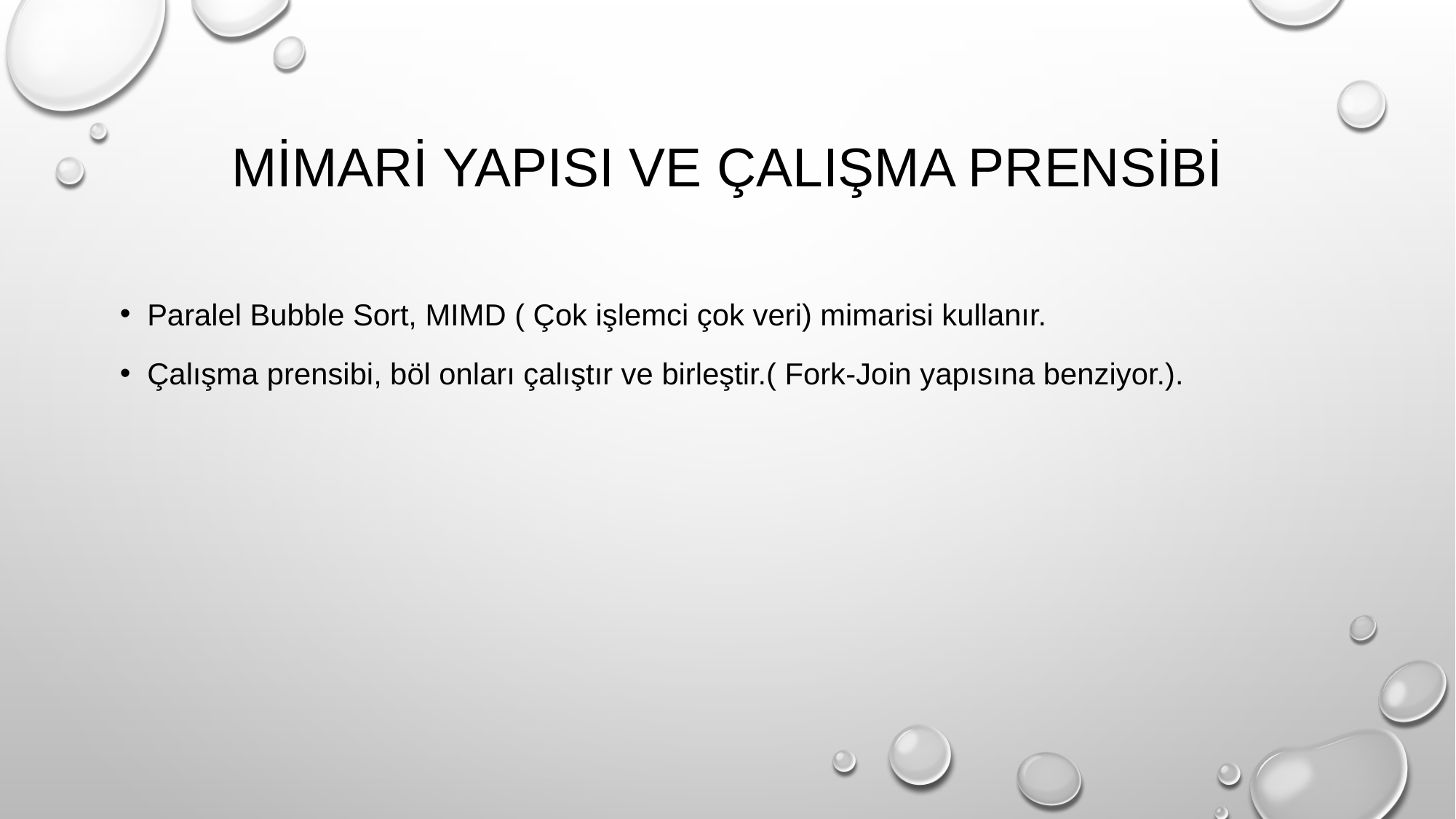

# Mimari Yapısı ve Çalışma prensibi
Paralel Bubble Sort, MIMD ( Çok işlemci çok veri) mimarisi kullanır.
Çalışma prensibi, böl onları çalıştır ve birleştir.( Fork-Join yapısına benziyor.).